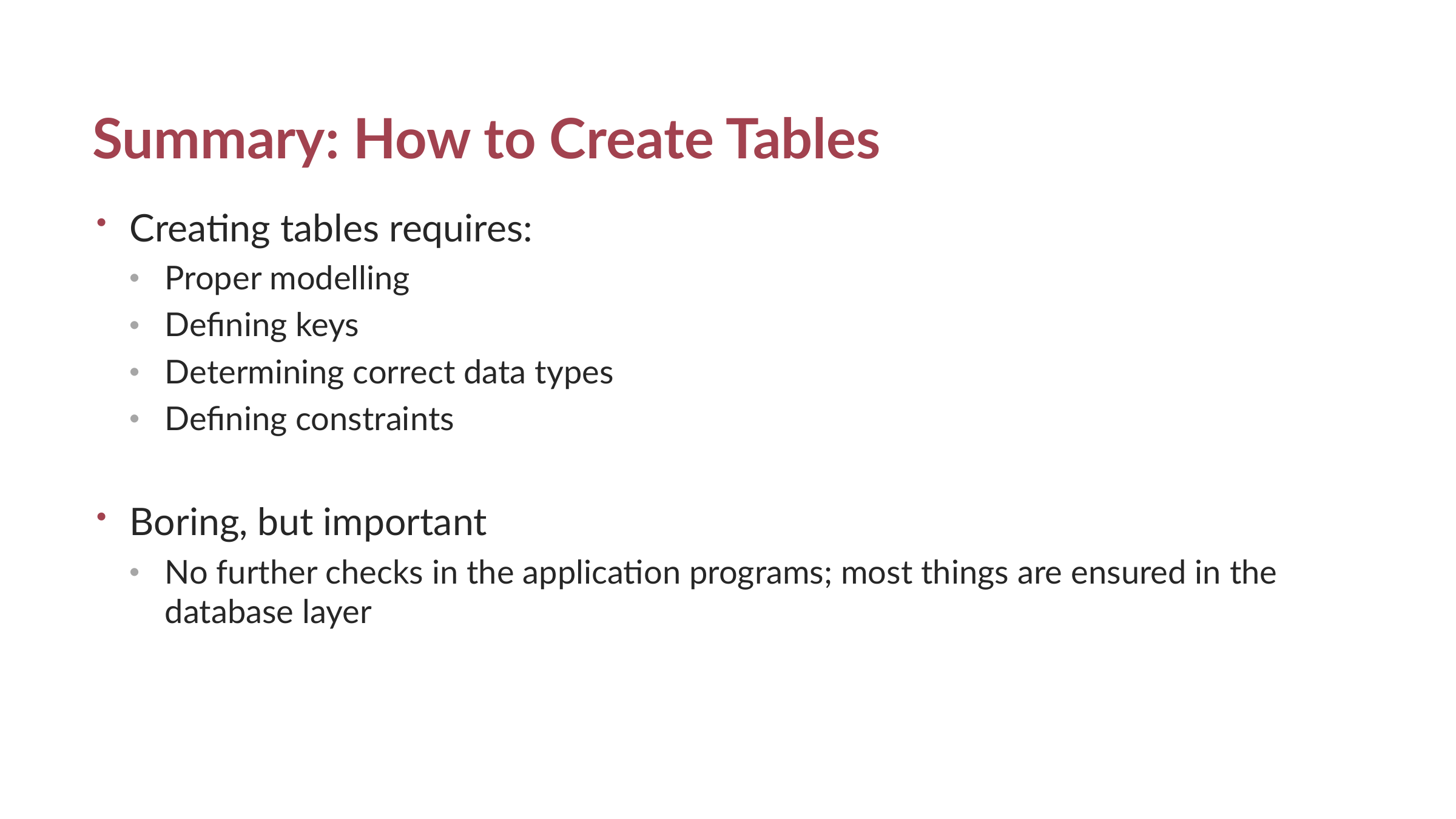

# Summary: How to Create Tables
Creating tables requires:
Proper modelling
Defining keys
Determining correct data types
Defining constraints

Boring, but important
No further checks in the application programs; most things are ensured in the database layer